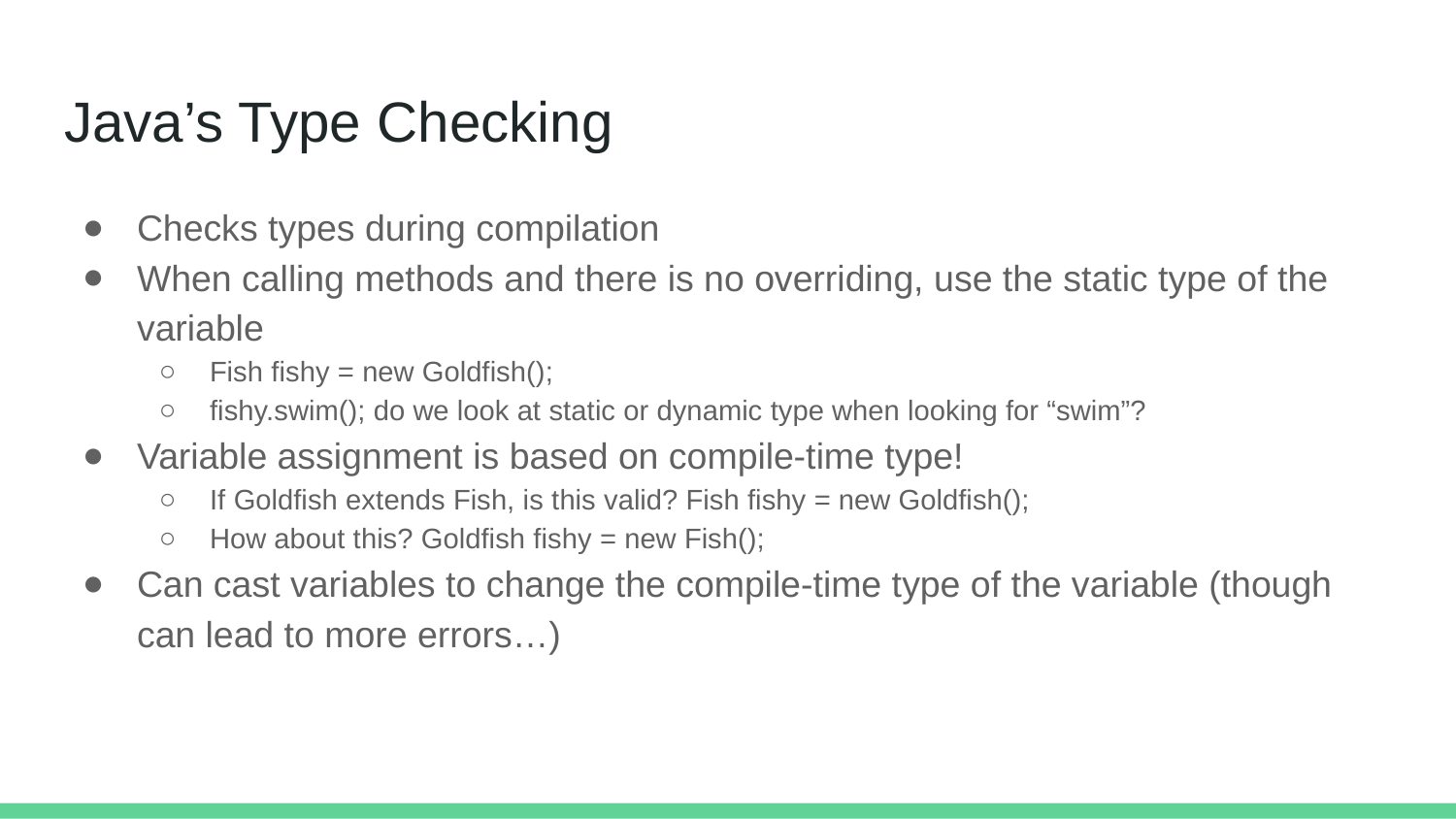

# Java’s Type Checking
Checks types during compilation
When calling methods and there is no overriding, use the static type of the variable
Fish fishy = new Goldfish();
fishy.swim(); do we look at static or dynamic type when looking for “swim”?
Variable assignment is based on compile-time type!
If Goldfish extends Fish, is this valid? Fish fishy = new Goldfish();
How about this? Goldfish fishy = new Fish();
Can cast variables to change the compile-time type of the variable (though can lead to more errors…)